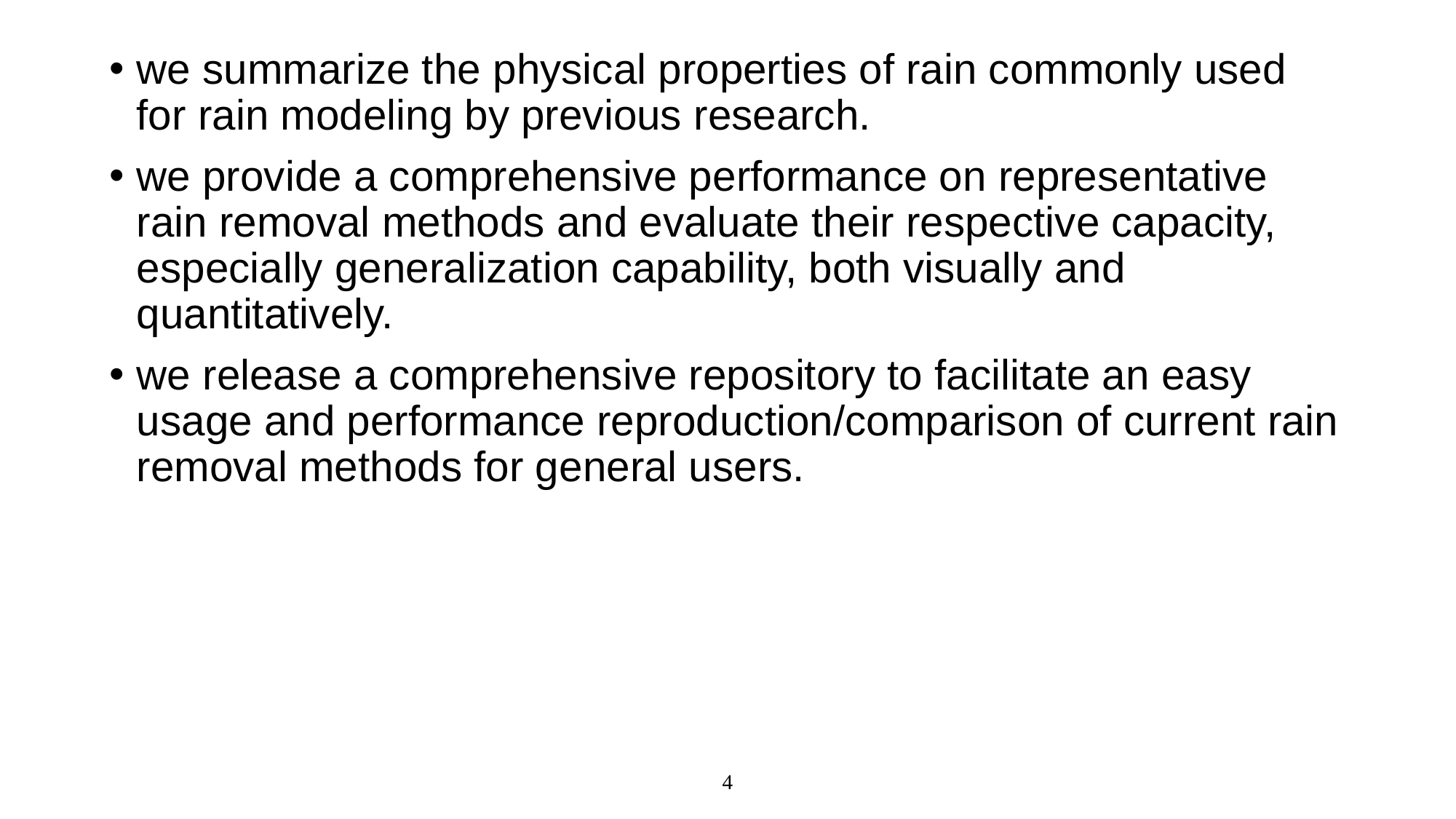

we summarize the physical properties of rain commonly used for rain modeling by previous research.
we provide a comprehensive performance on representative rain removal methods and evaluate their respective capacity, especially generalization capability, both visually and quantitatively.
we release a comprehensive repository to facilitate an easy usage and performance reproduction/comparison of current rain removal methods for general users.
4